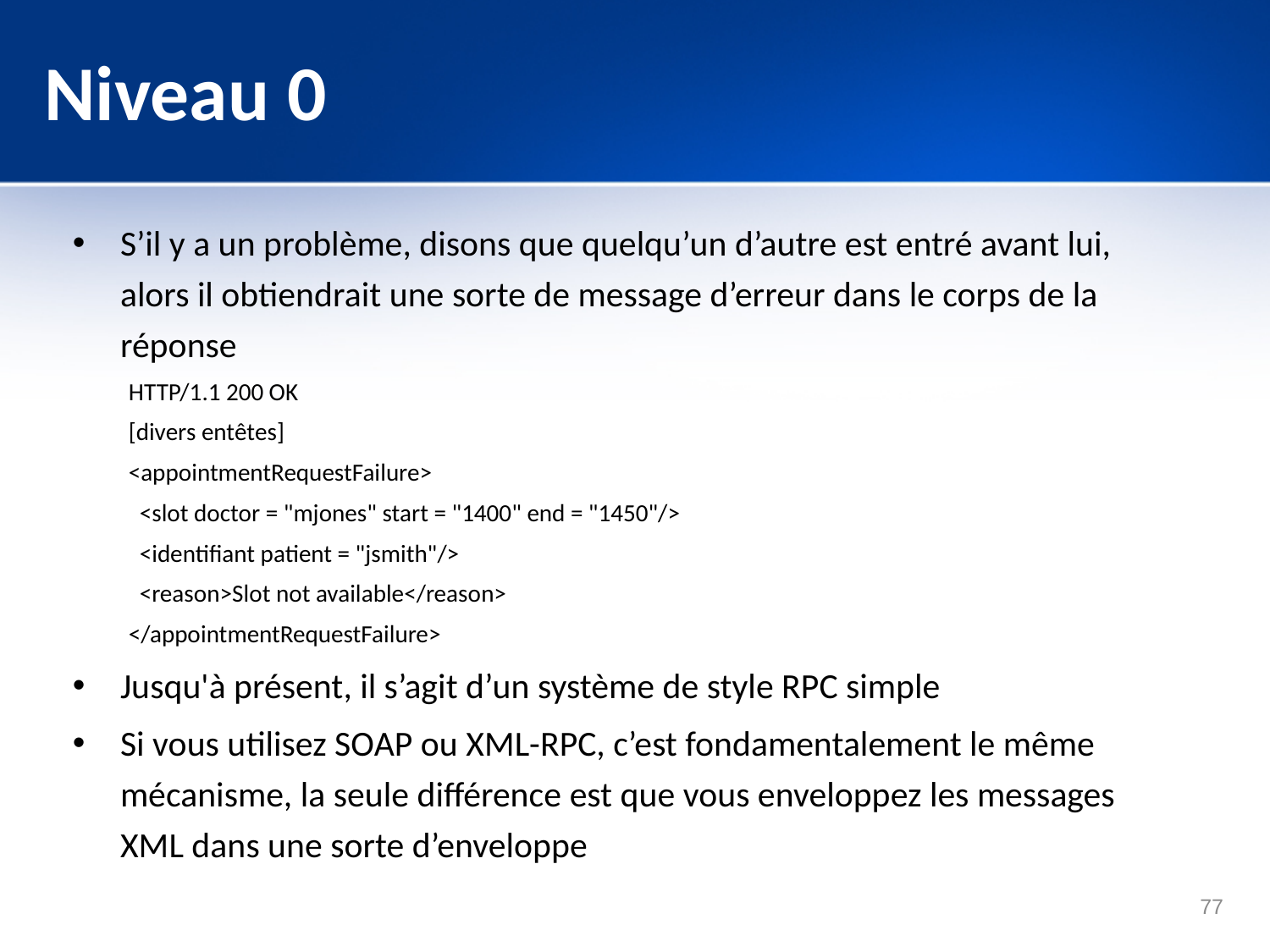

# Niveau 0
S’il y a un problème, disons que quelqu’un d’autre est entré avant lui, alors il obtiendrait une sorte de message d’erreur dans le corps de la réponse
HTTP/1.1 200 OK
[divers entêtes]
<appointmentRequestFailure>
  <slot doctor = "mjones" start = "1400" end = "1450"/>
  <identifiant patient = "jsmith"/>
  <reason>Slot not available</reason>
</appointmentRequestFailure>
Jusqu'à présent, il s’agit d’un système de style RPC simple
Si vous utilisez SOAP ou XML-RPC, c’est fondamentalement le même mécanisme, la seule différence est que vous enveloppez les messages XML dans une sorte d’enveloppe
77